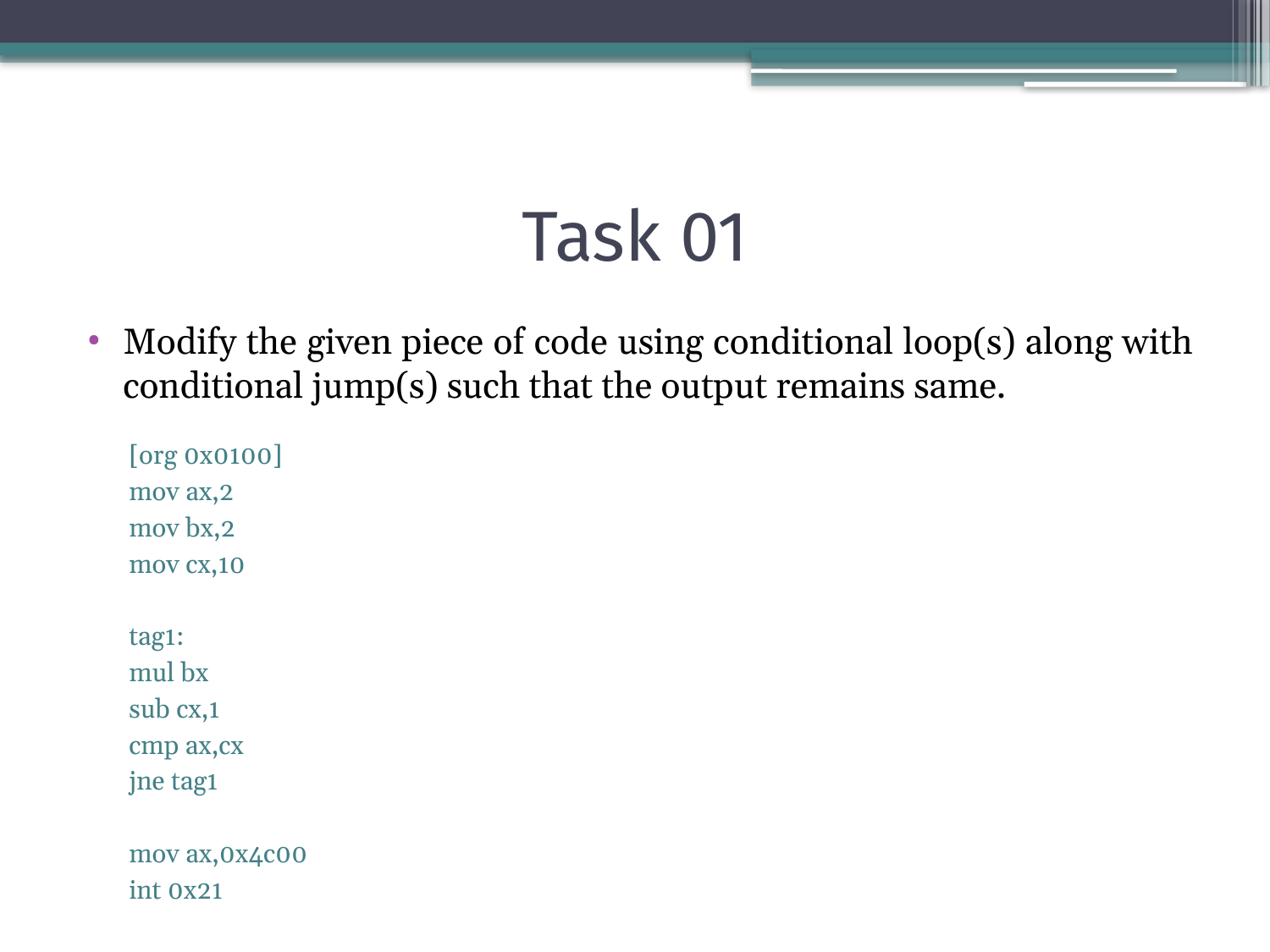

# Task 01
Modify the given piece of code using conditional loop(s) along with conditional jump(s) such that the output remains same.

[org 0x0100]
mov ax,2
mov bx,2
mov cx,10

tag1:
mul bx
sub cx,1
cmp ax,cx
jne tag1

mov ax,0x4c00
int 0x21